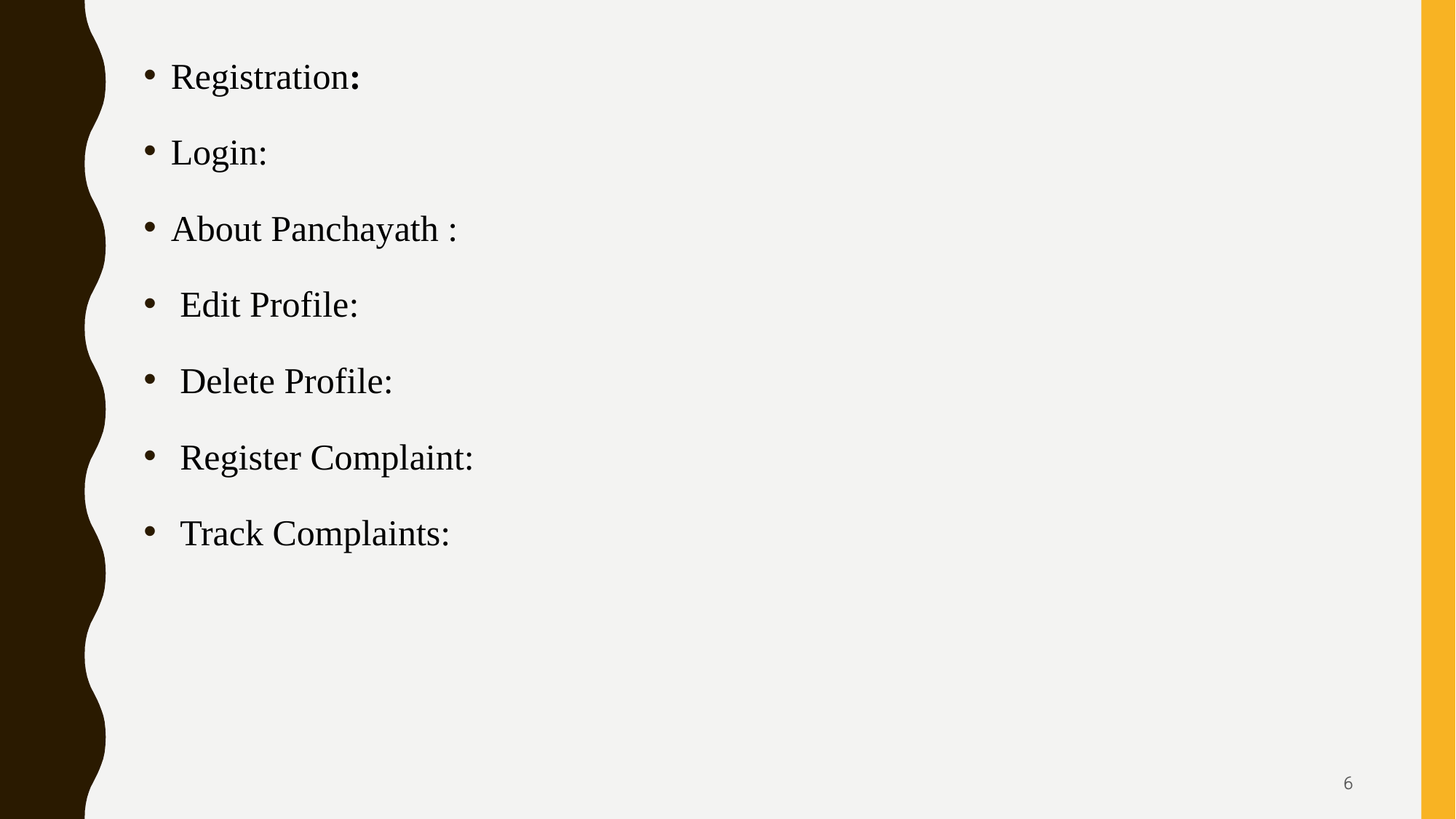

Registration:
Login:
About Panchayath :
 Edit Profile:
 Delete Profile:
 Register Complaint:
 Track Complaints:
6